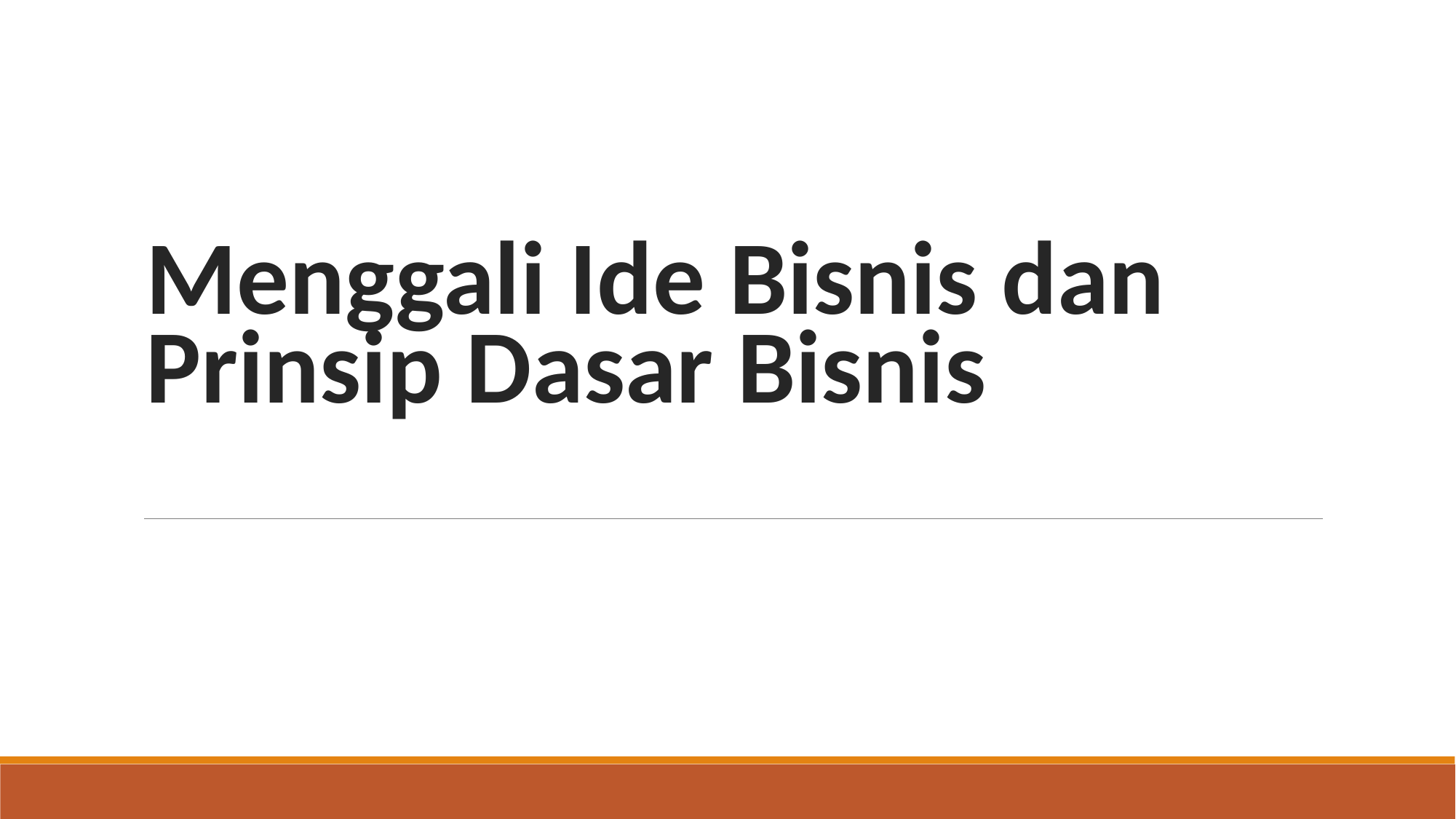

# Menggali Ide Bisnis dan Prinsip Dasar Bisnis